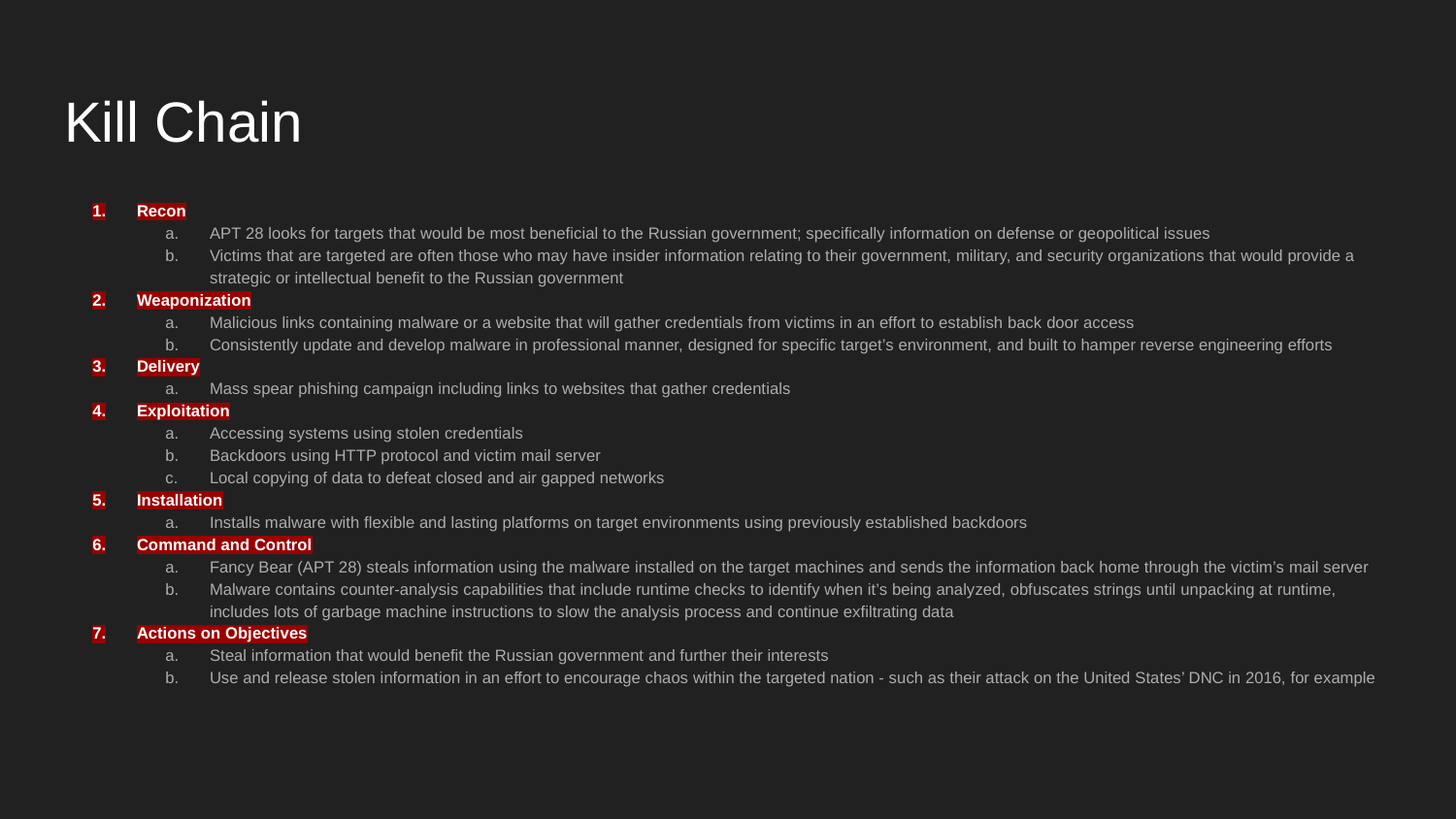

# Kill Chain
Recon
APT 28 looks for targets that would be most beneficial to the Russian government; specifically information on defense or geopolitical issues
Victims that are targeted are often those who may have insider information relating to their government, military, and security organizations that would provide a strategic or intellectual benefit to the Russian government
Weaponization
Malicious links containing malware or a website that will gather credentials from victims in an effort to establish back door access
Consistently update and develop malware in professional manner, designed for specific target’s environment, and built to hamper reverse engineering efforts
Delivery
Mass spear phishing campaign including links to websites that gather credentials
Exploitation
Accessing systems using stolen credentials
Backdoors using HTTP protocol and victim mail server
Local copying of data to defeat closed and air gapped networks
Installation
Installs malware with flexible and lasting platforms on target environments using previously established backdoors
Command and Control
Fancy Bear (APT 28) steals information using the malware installed on the target machines and sends the information back home through the victim’s mail server
Malware contains counter-analysis capabilities that include runtime checks to identify when it’s being analyzed, obfuscates strings until unpacking at runtime, includes lots of garbage machine instructions to slow the analysis process and continue exfiltrating data
Actions on Objectives
Steal information that would benefit the Russian government and further their interests
Use and release stolen information in an effort to encourage chaos within the targeted nation - such as their attack on the United States’ DNC in 2016, for example